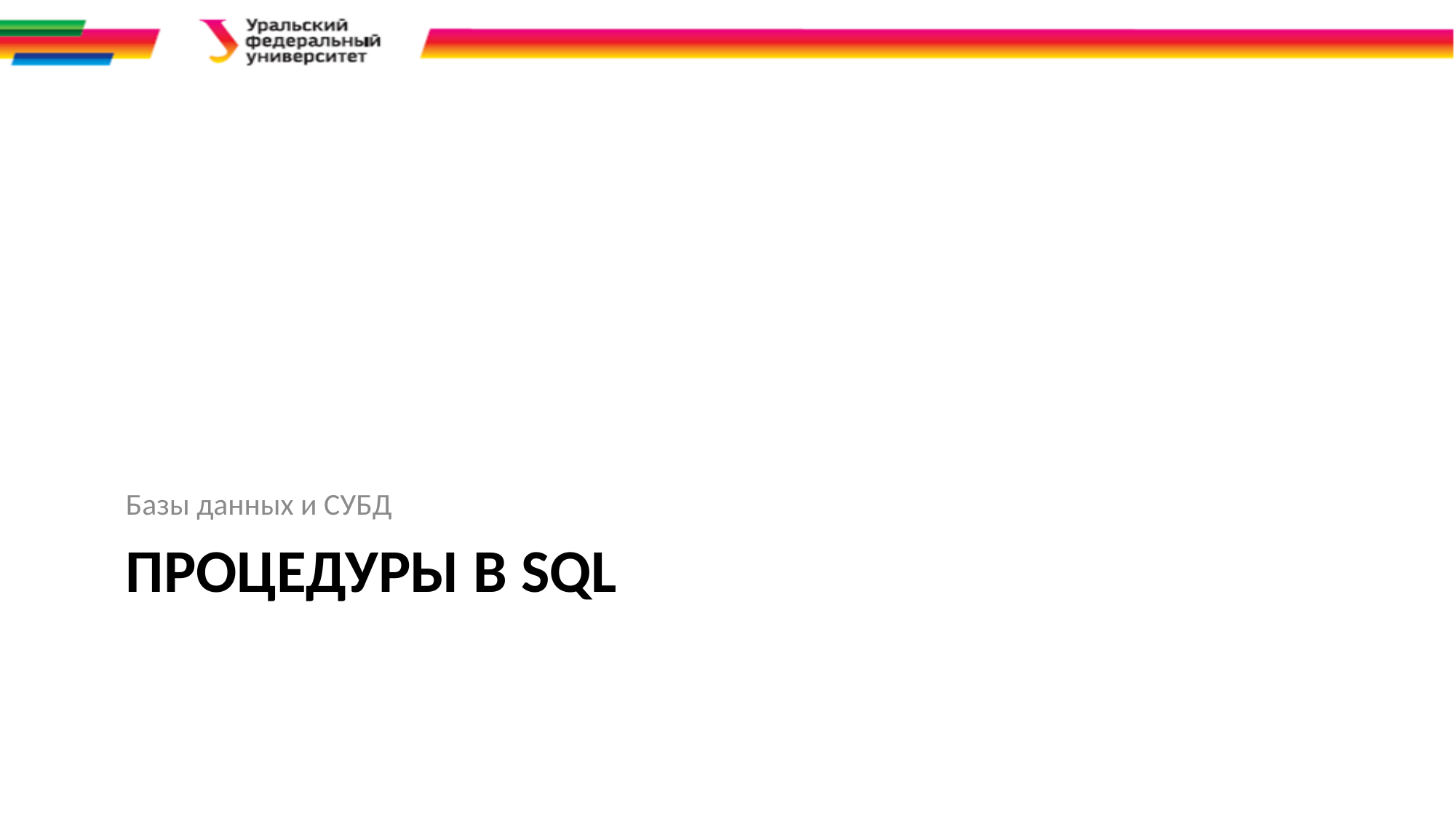

Базы данных и СУБД
# Процедуры в SQL